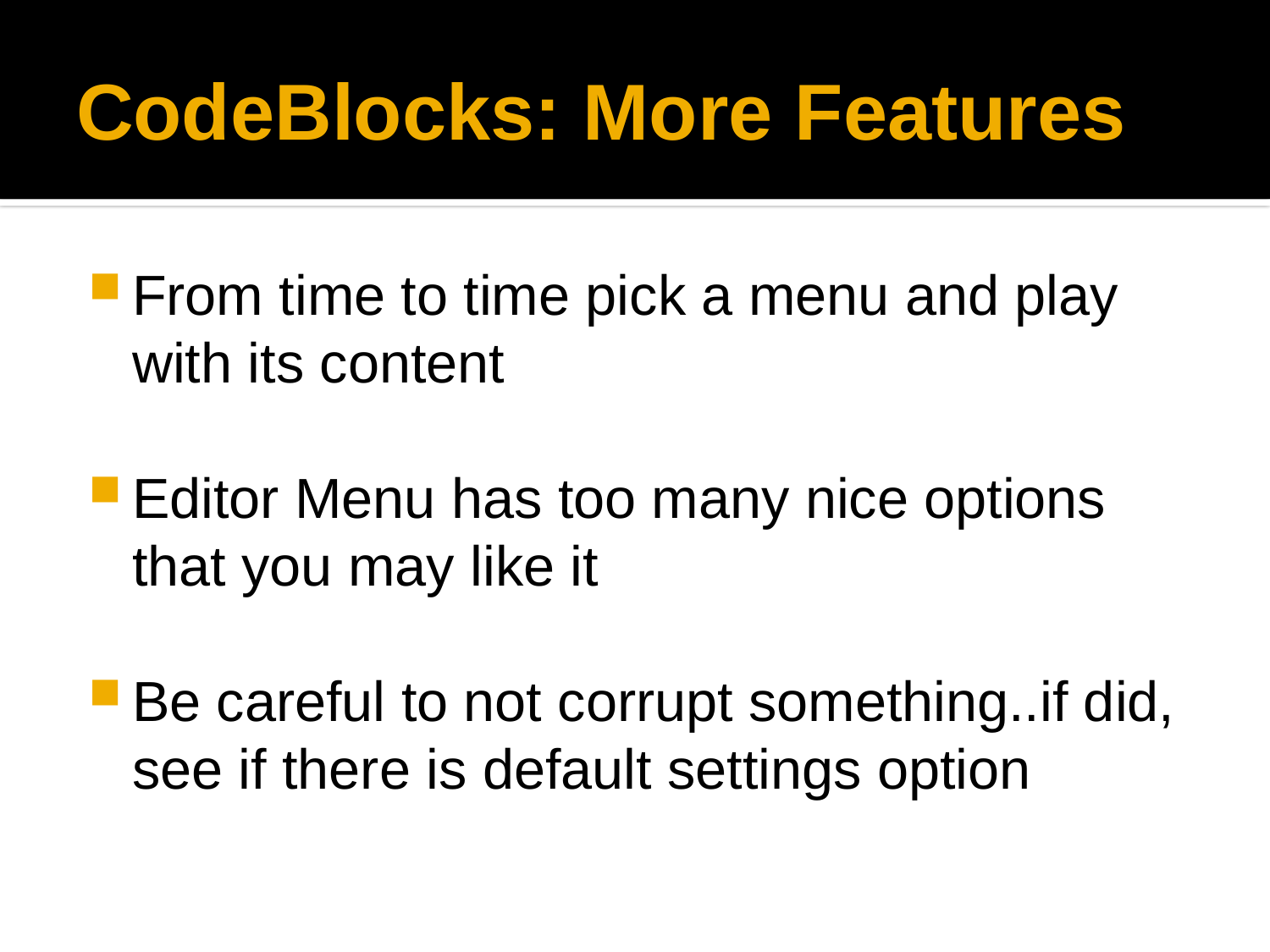

# CodeBlocks: More Features
From time to time pick a menu and play with its content

Editor Menu has too many nice options that you may like it

Be careful to not corrupt something..if did, see if there is default settings option